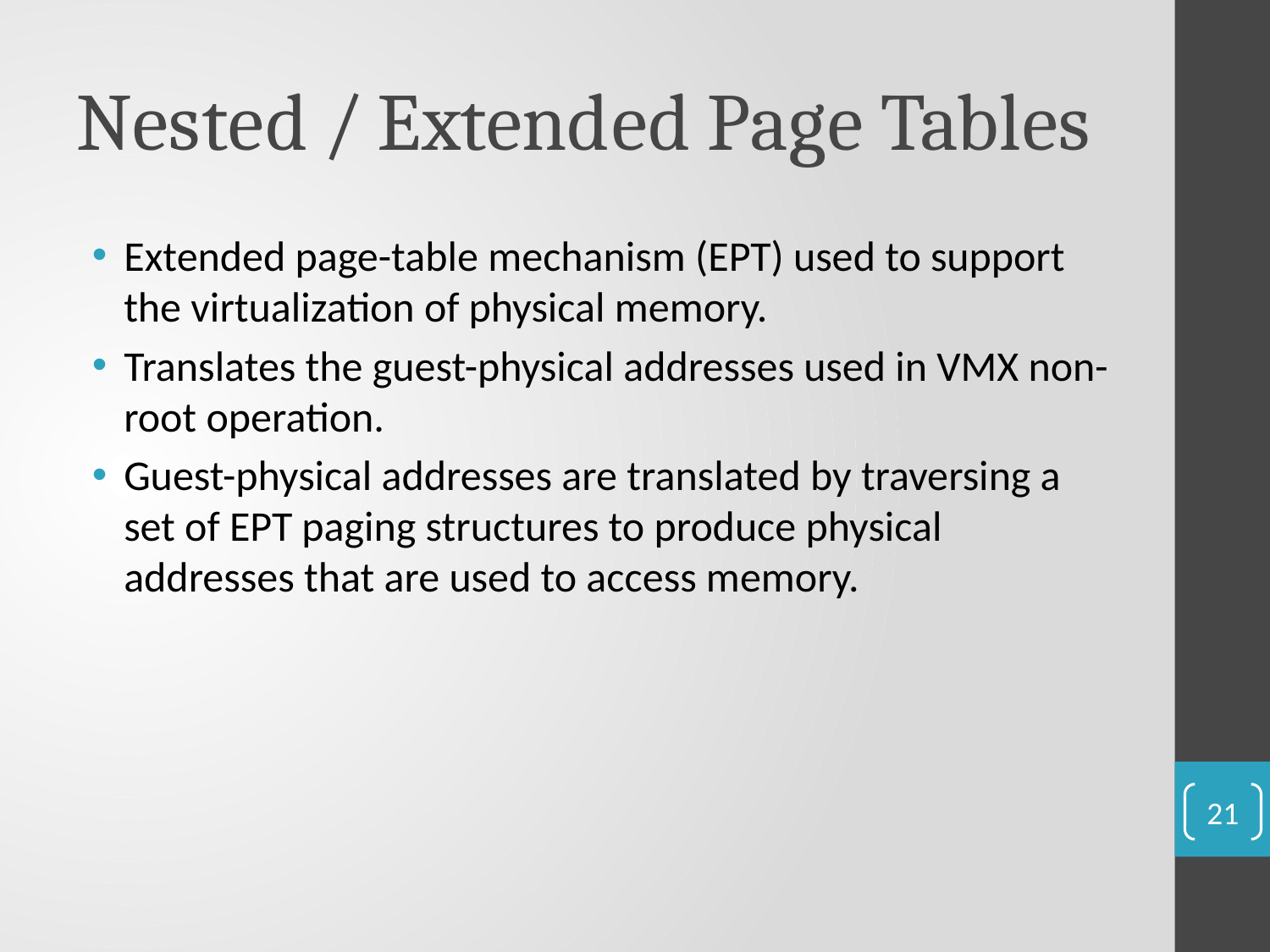

# Nested / Extended Page Tables
Extended page-table mechanism (EPT) used to support the virtualization of physical memory.
Translates the guest-physical addresses used in VMX non-root operation.
Guest-physical addresses are translated by traversing a set of EPT paging structures to produce physical addresses that are used to access memory.
21